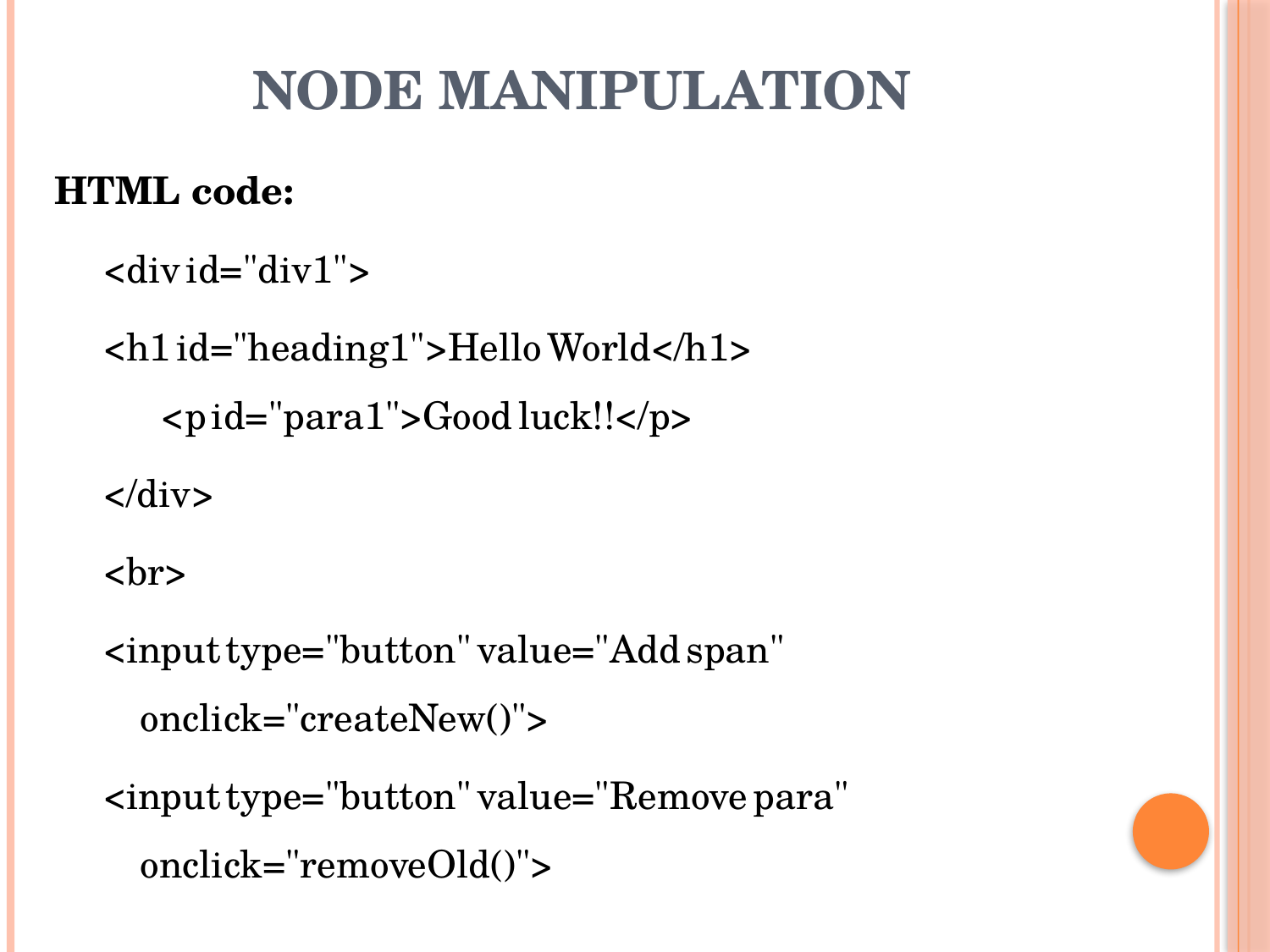

# Node Manipulation
HTML code:
<div id="div1">
<h1 id="heading1">Hello World</h1>     <p id="para1">Good luck!!</p>
</div>
<br>
<input type="button" value="Add span"  onclick="createNew()">
<input type="button" value="Remove para"  onclick="removeOld()">